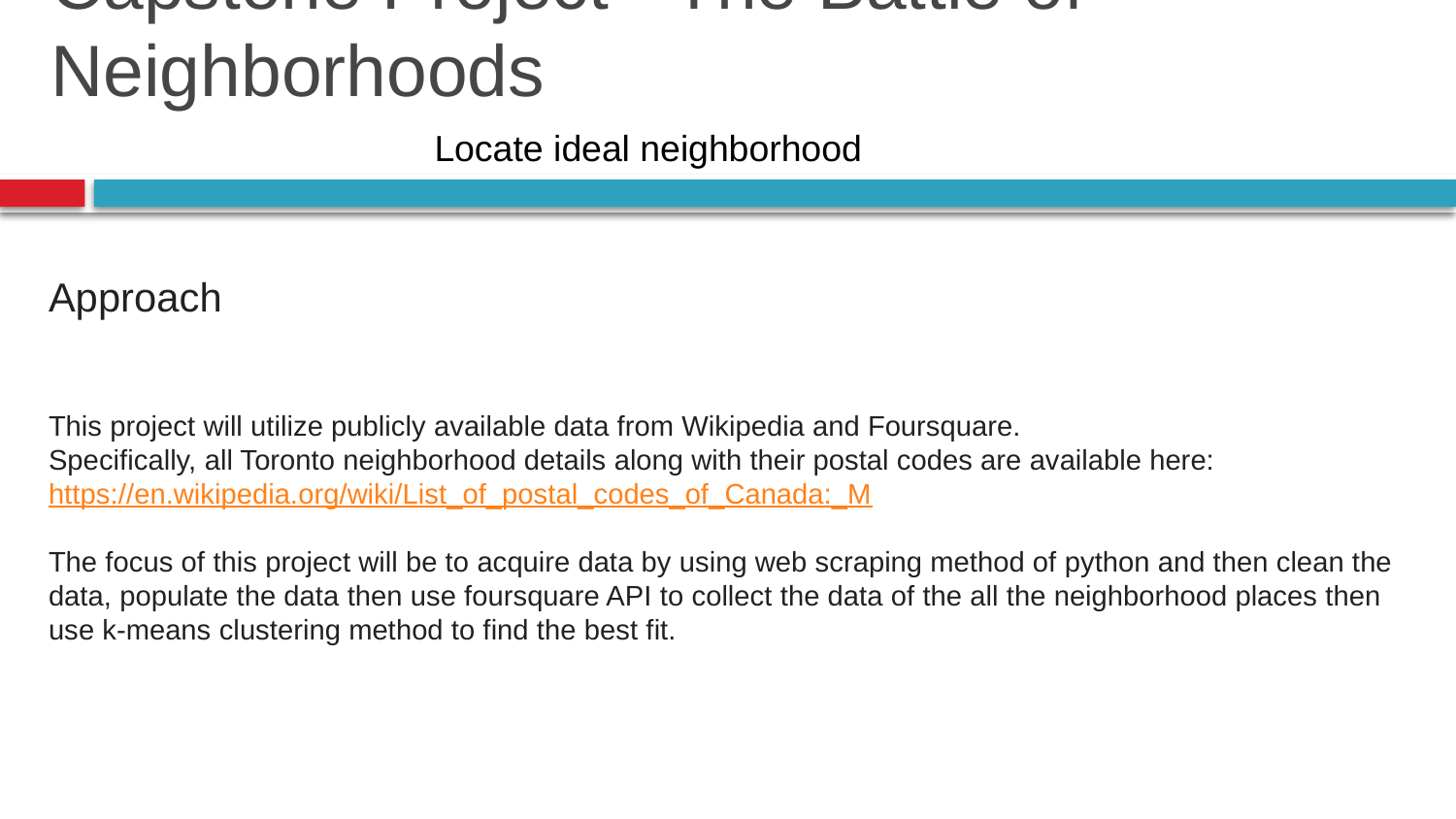

# Capstone Project - The Battle of Neighborhoods
Locate ideal neighborhood
Approach

This project will utilize publicly available data from Wikipedia and Foursquare.
Specifically, all Toronto neighborhood details along with their postal codes are available here: https://en.wikipedia.org/wiki/List_of_postal_codes_of_Canada:_M

The focus of this project will be to acquire data by using web scraping method of python and then clean the data, populate the data then use foursquare API to collect the data of the all the neighborhood places then use k-means clustering method to find the best fit.